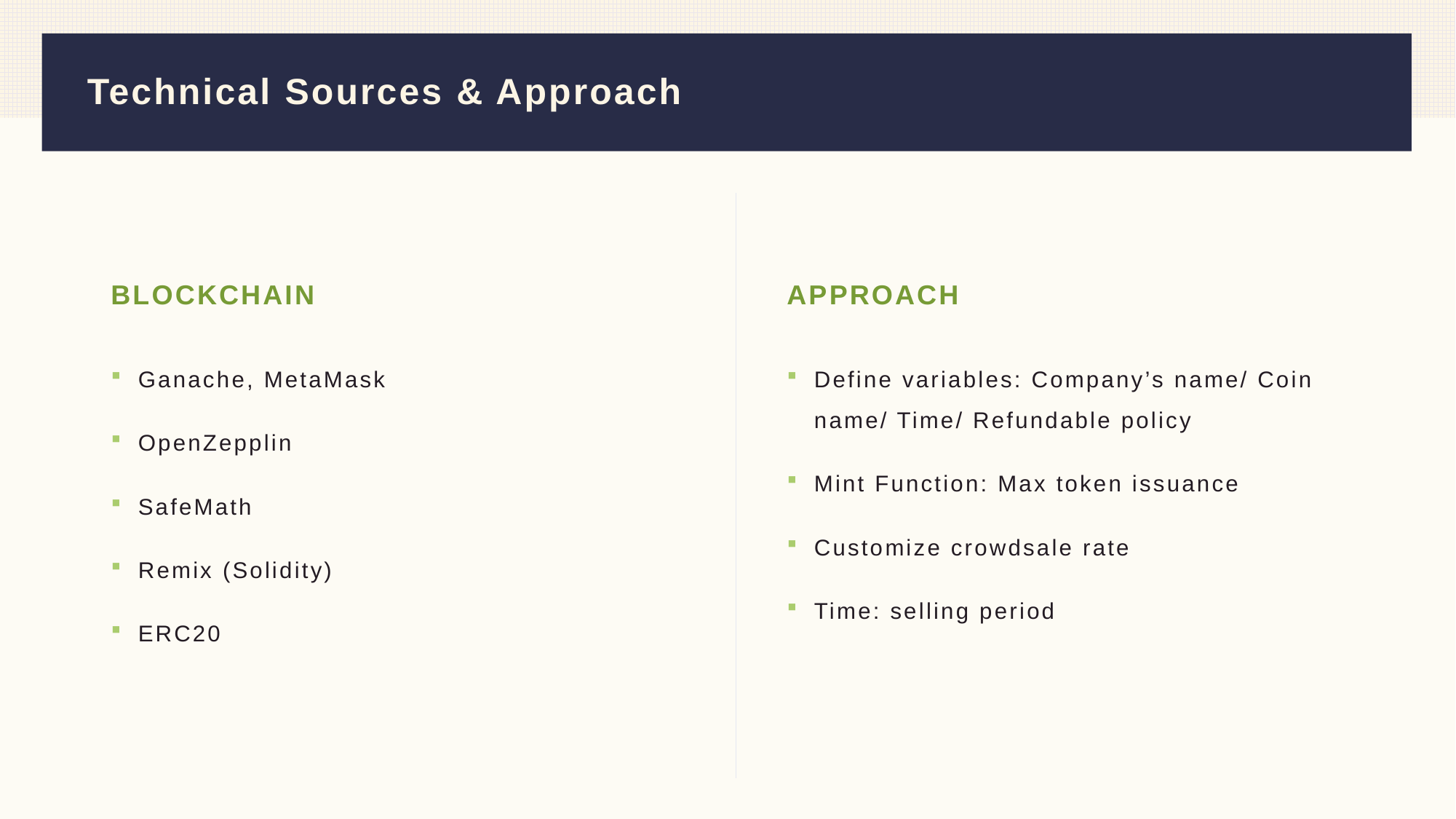

# Technical Sources & Approach
BlockChAIn
Approach
Ganache, MetaMask
OpenZepplin
SafeMath
Remix (Solidity)
ERC20

Define variables: Company’s name/ Coin name/ Time/ Refundable policy
Mint Function: Max token issuance
Customize crowdsale rate
Time: selling period